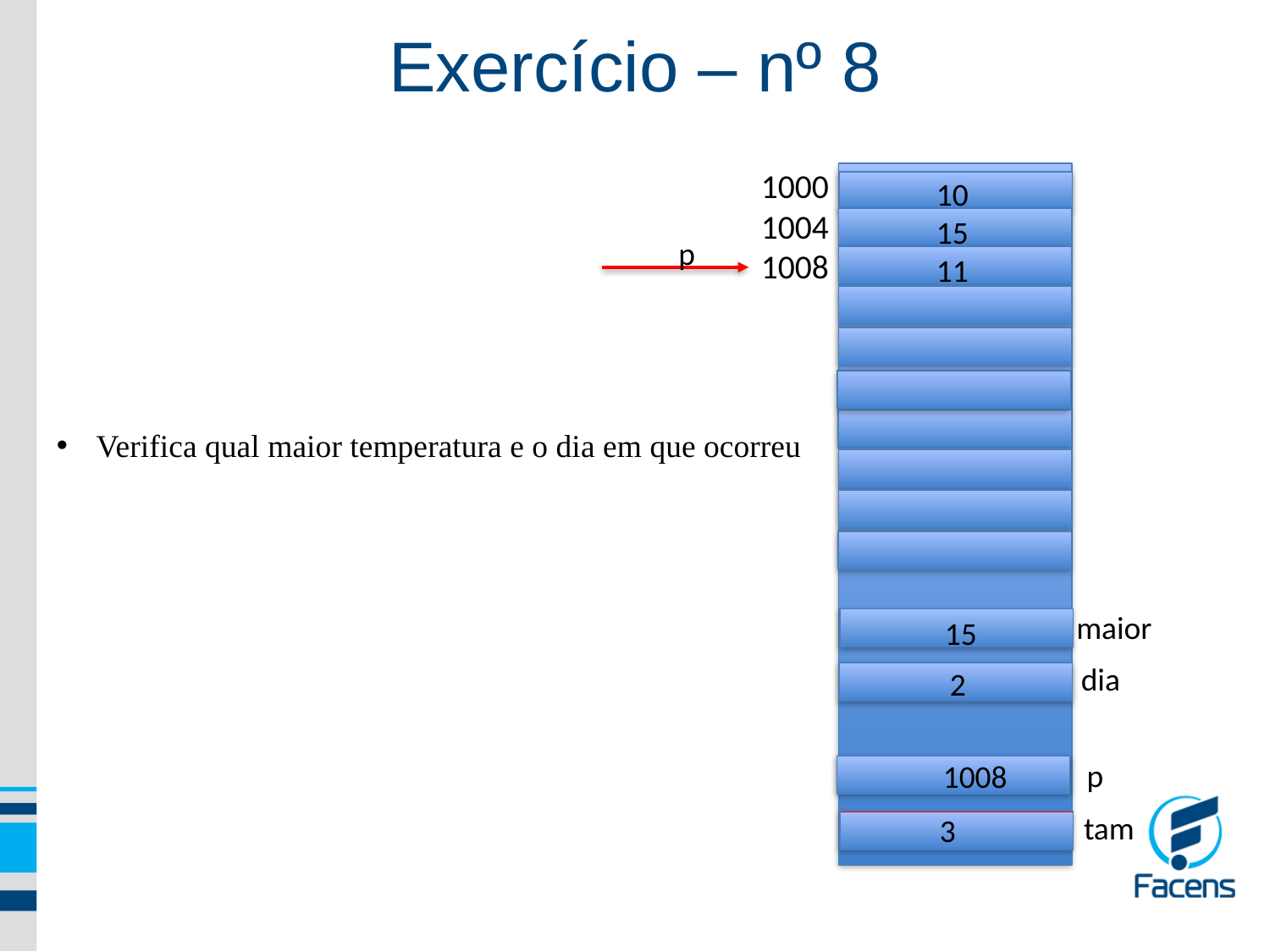

Exercício – nº 8
1000
1004
1008

     10
     15
     11

     p
Verifica qual maior temperatura e o dia em que ocorreu
     maior

     15

     dia
      2

     1008
     p
     tam
       3